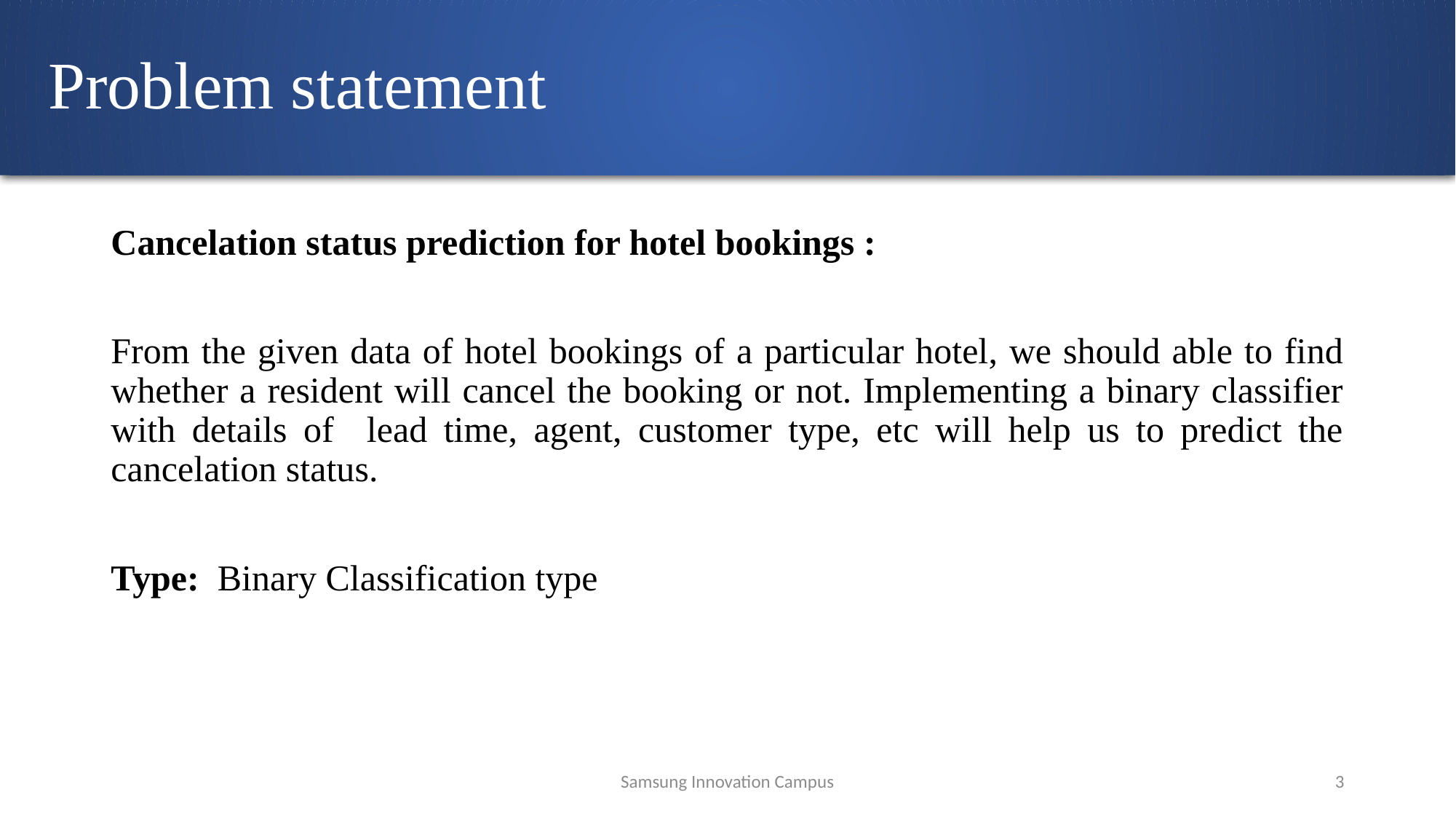

# Problem statement
Cancelation status prediction for hotel bookings :

From the given data of hotel bookings of a particular hotel, we should able to find whether a resident will cancel the booking or not. Implementing a binary classifier with details of  lead time, agent, customer type, etc will help us to predict the cancelation status.

Type:  Binary Classification type

Samsung Innovation Campus
3